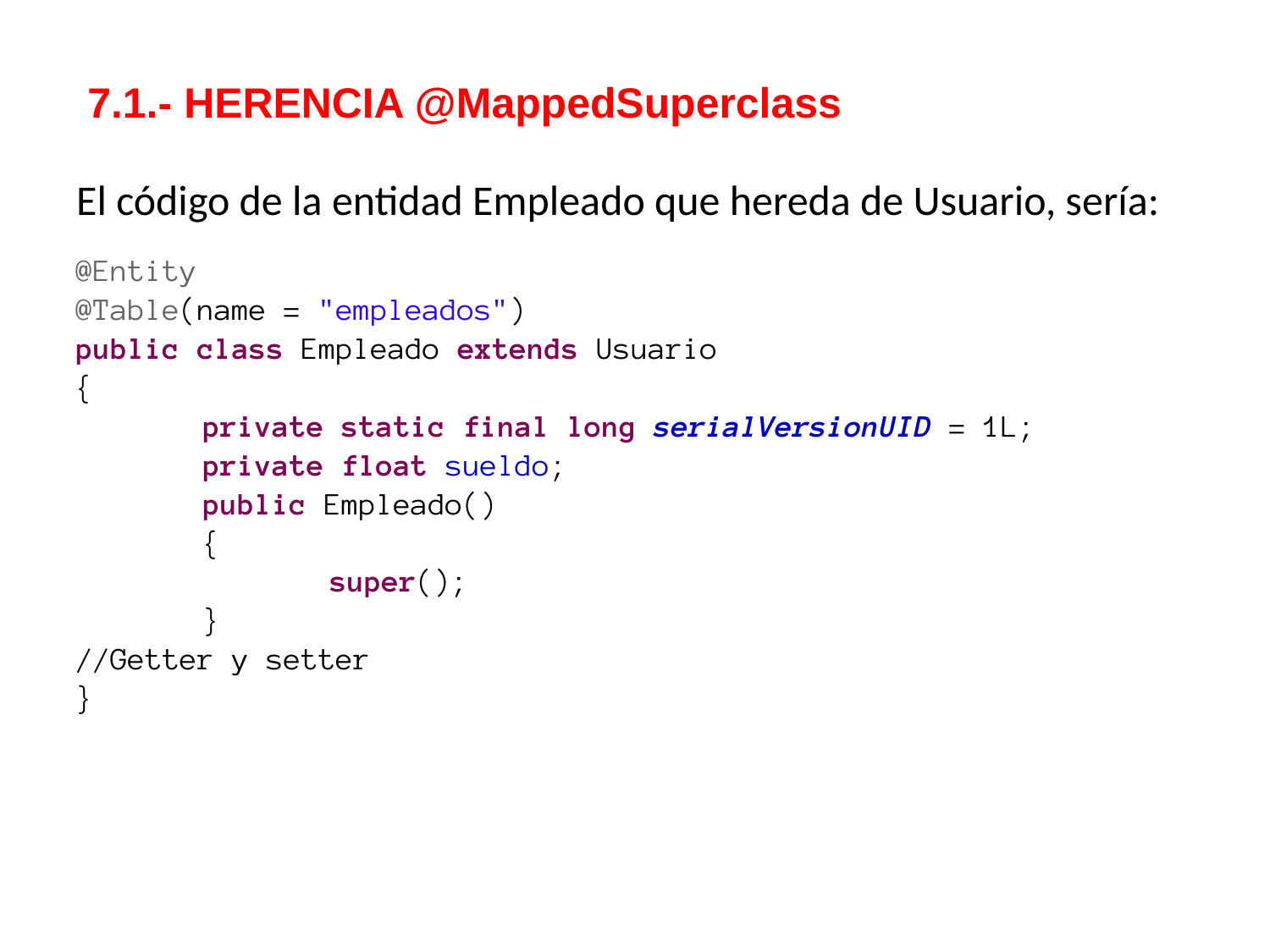

7.1.- HERENCIA @MappedSuperclass
El código de la entidad Empleado que hereda de Usuario, sería:
@Entity
@Table(name = "empleados")
public class Empleado extends Usuario
{
	private static final long serialVersionUID = 1L;
	private float sueldo;
	public Empleado()
	{
		super();
	}
//Getter y setter
}